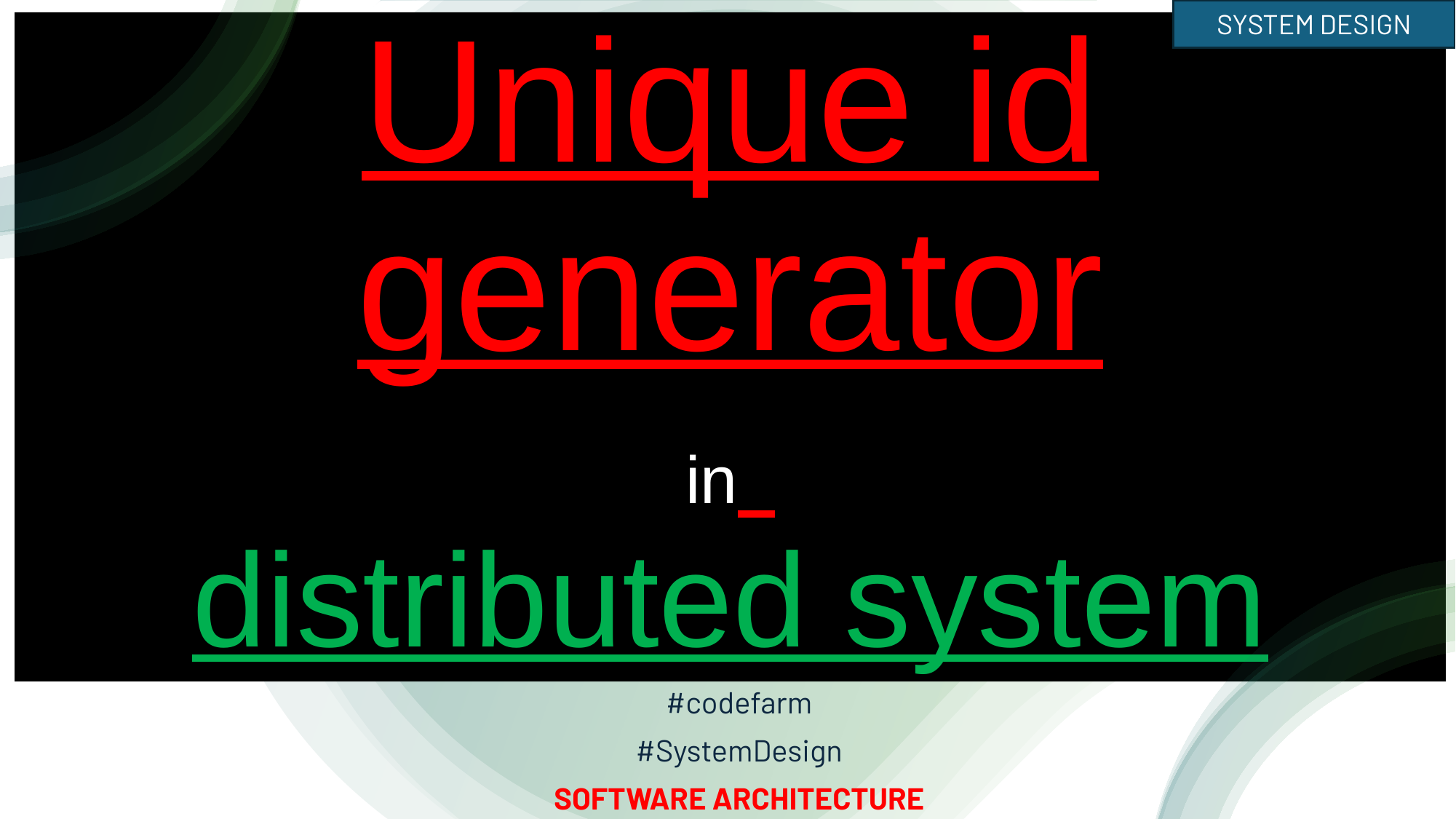

SYSTEM DESIGN

# Unique id generator in distributed system

#codefarm
#SystemDesign
SOFTWARE ARCHITECTURE